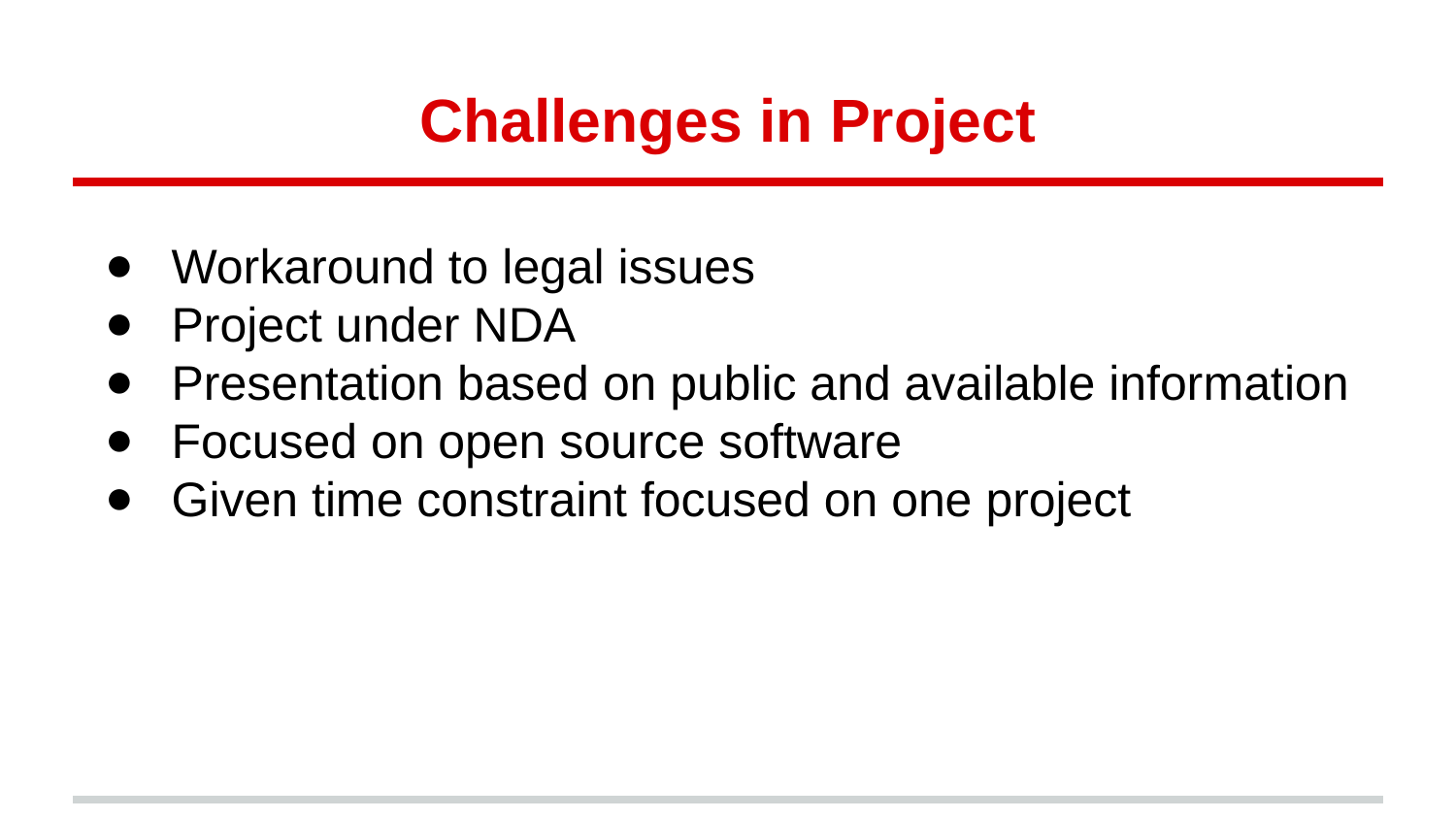

# Challenges in Project
Workaround to legal issues
Project under NDA
Presentation based on public and available information
Focused on open source software
Given time constraint focused on one project